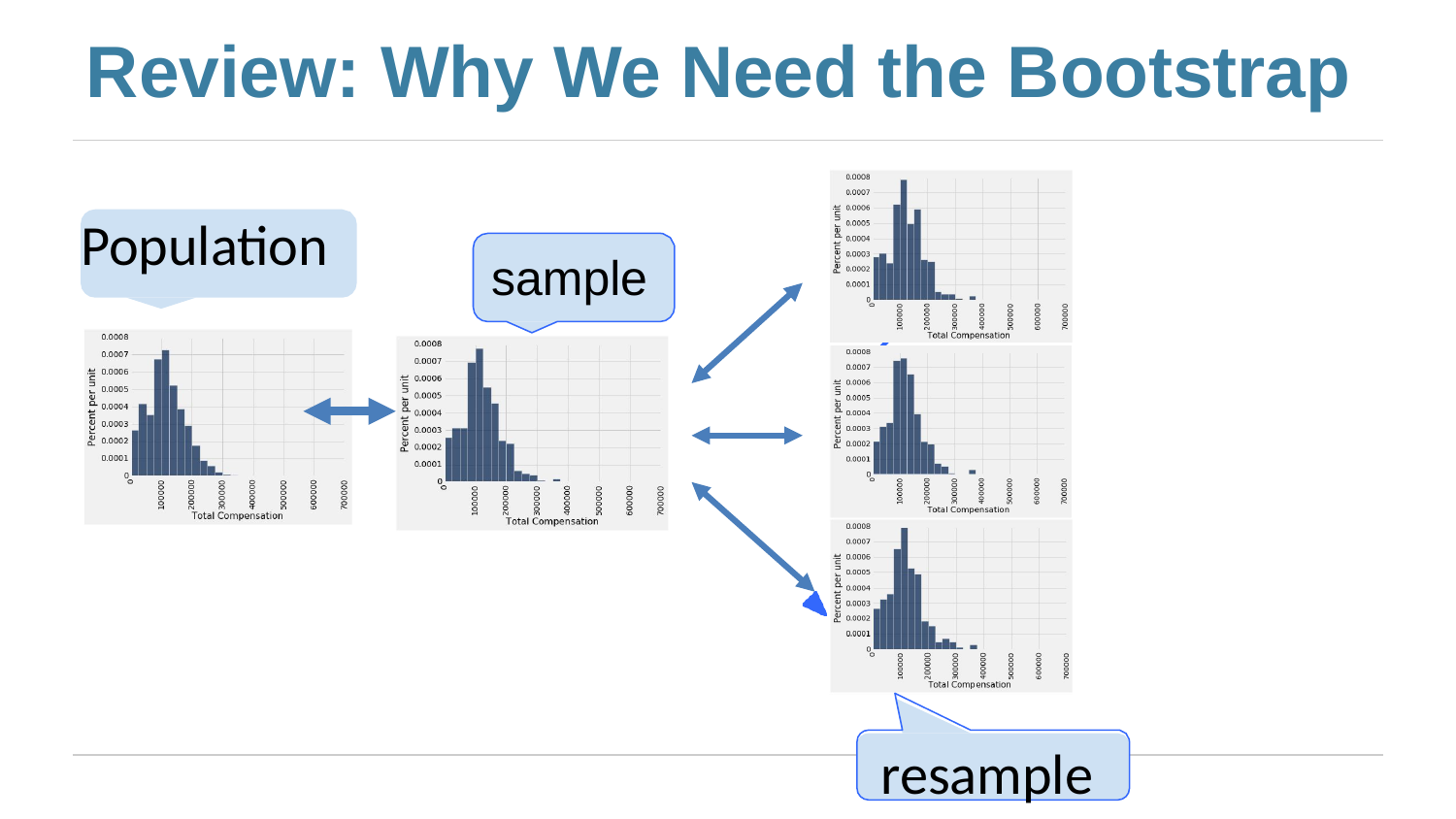

# Review: Why We Need the Bootstrap

Population
population

sample

resample